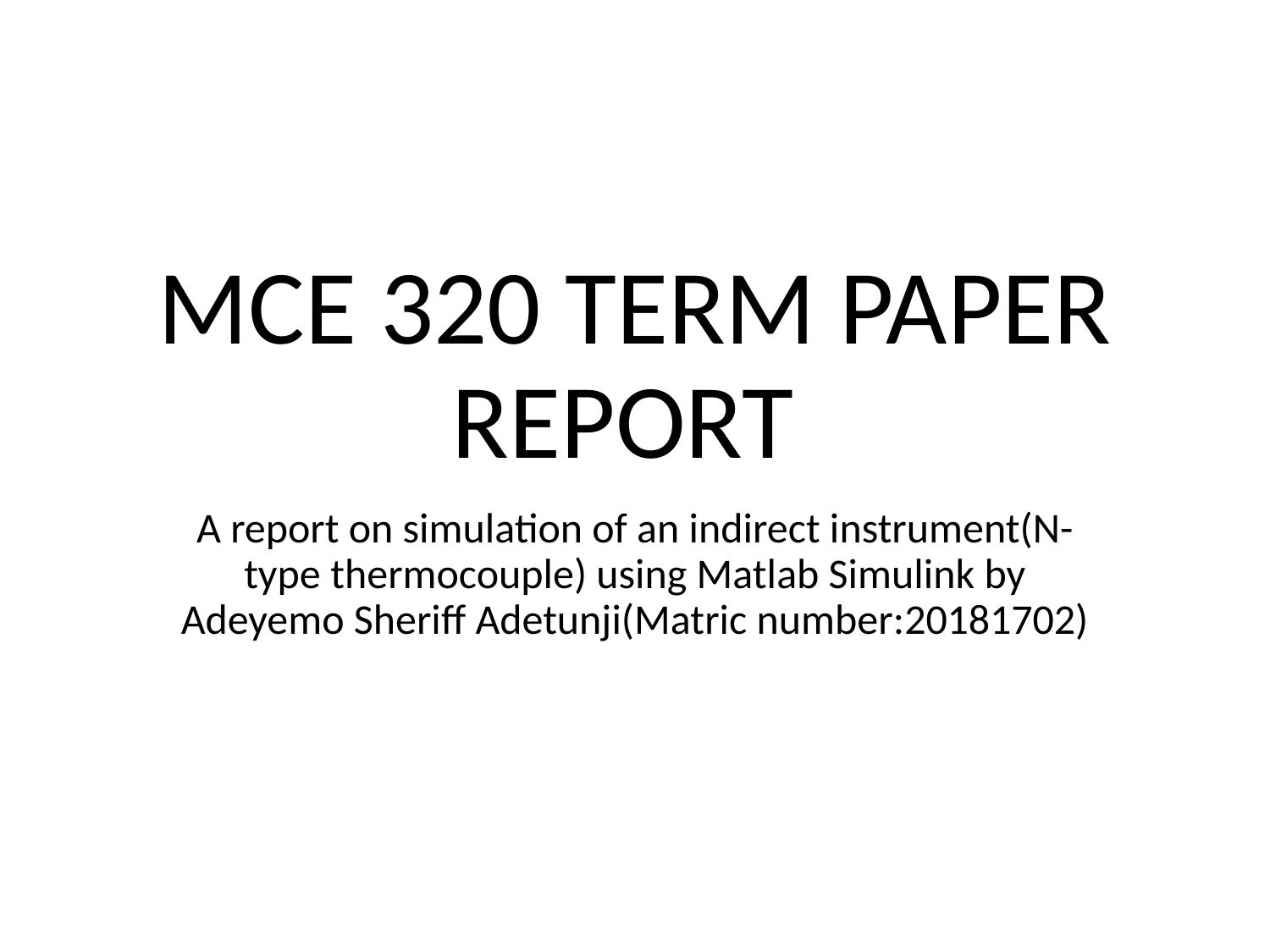

# MCE 320 TERM PAPER REPORT
A report on simulation of an indirect instrument(N-type thermocouple) using Matlab Simulink by Adeyemo Sheriff Adetunji(Matric number:20181702)